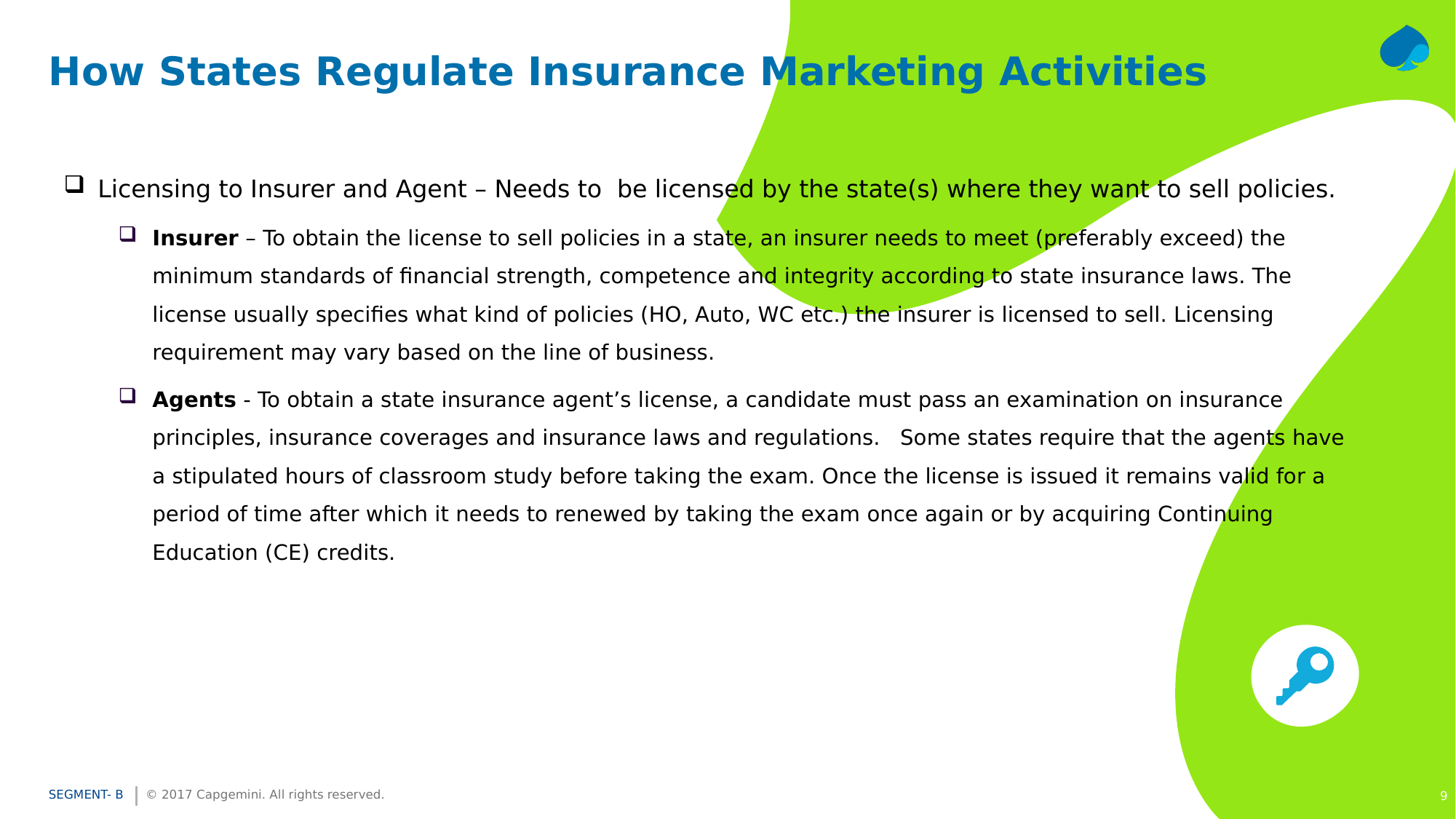

# How States Regulate Insurance Marketing Activities
Licensing to Insurer and Agent – Needs to  be licensed by the state(s) where they want to sell policies.
Insurer – To obtain the license to sell policies in a state, an insurer needs to meet (preferably exceed) the minimum standards of financial strength, competence and integrity according to state insurance laws. The license usually specifies what kind of policies (HO, Auto, WC etc.) the insurer is licensed to sell. Licensing requirement may vary based on the line of business.
Agents - To obtain a state insurance agent’s license, a candidate must pass an examination on insurance principles, insurance coverages and insurance laws and regulations.   Some states require that the agents have a stipulated hours of classroom study before taking the exam. Once the license is issued it remains valid for a period of time after which it needs to renewed by taking the exam once again or by acquiring Continuing Education (CE) credits.